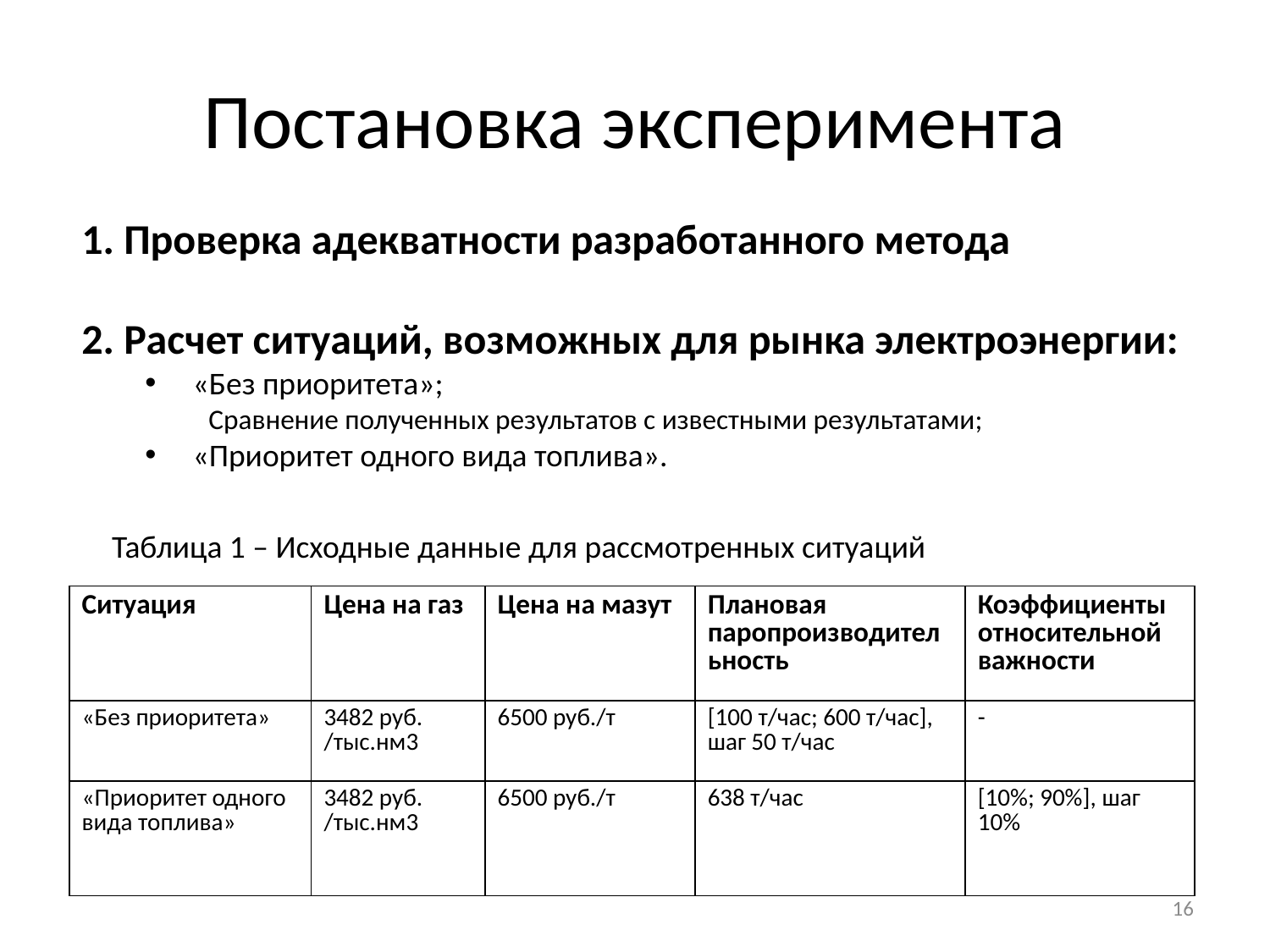

# Постановка эксперимента
1. Проверка адекватности разработанного метода
2. Расчет ситуаций, возможных для рынка электроэнергии:
«Без приоритета»;
Сравнение полученных результатов с известными результатами;
«Приоритет одного вида топлива».
Таблица 1 – Исходные данные для рассмотренных ситуаций
| Ситуация | Цена на газ | Цена на мазут | Плановая паропроизводительность | Коэффициенты относительной важности |
| --- | --- | --- | --- | --- |
| «Без приоритета» | 3482 руб. /тыс.нм3 | 6500 руб./т | [100 т/час; 600 т/час], шаг 50 т/час | - |
| «Приоритет одного вида топлива» | 3482 руб. /тыс.нм3 | 6500 руб./т | 638 т/час | [10%; 90%], шаг 10% |
16